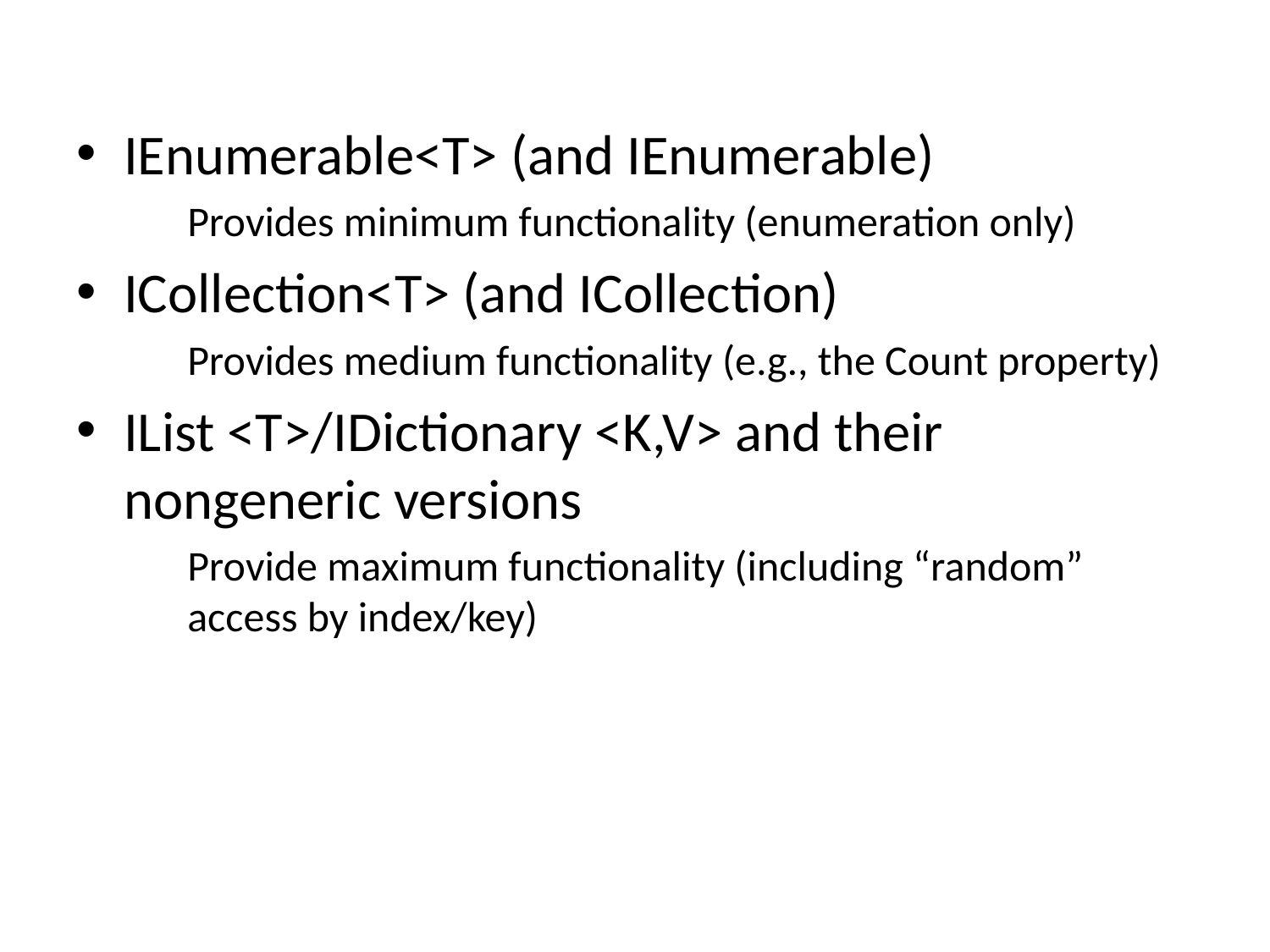

IEnumerable<T> (and IEnumerable)
Provides minimum functionality (enumeration only)
ICollection<T> (and ICollection)
Provides medium functionality (e.g., the Count property)
IList <T>/IDictionary <K,V> and their nongeneric versions
Provide maximum functionality (including “random” access by index/key)